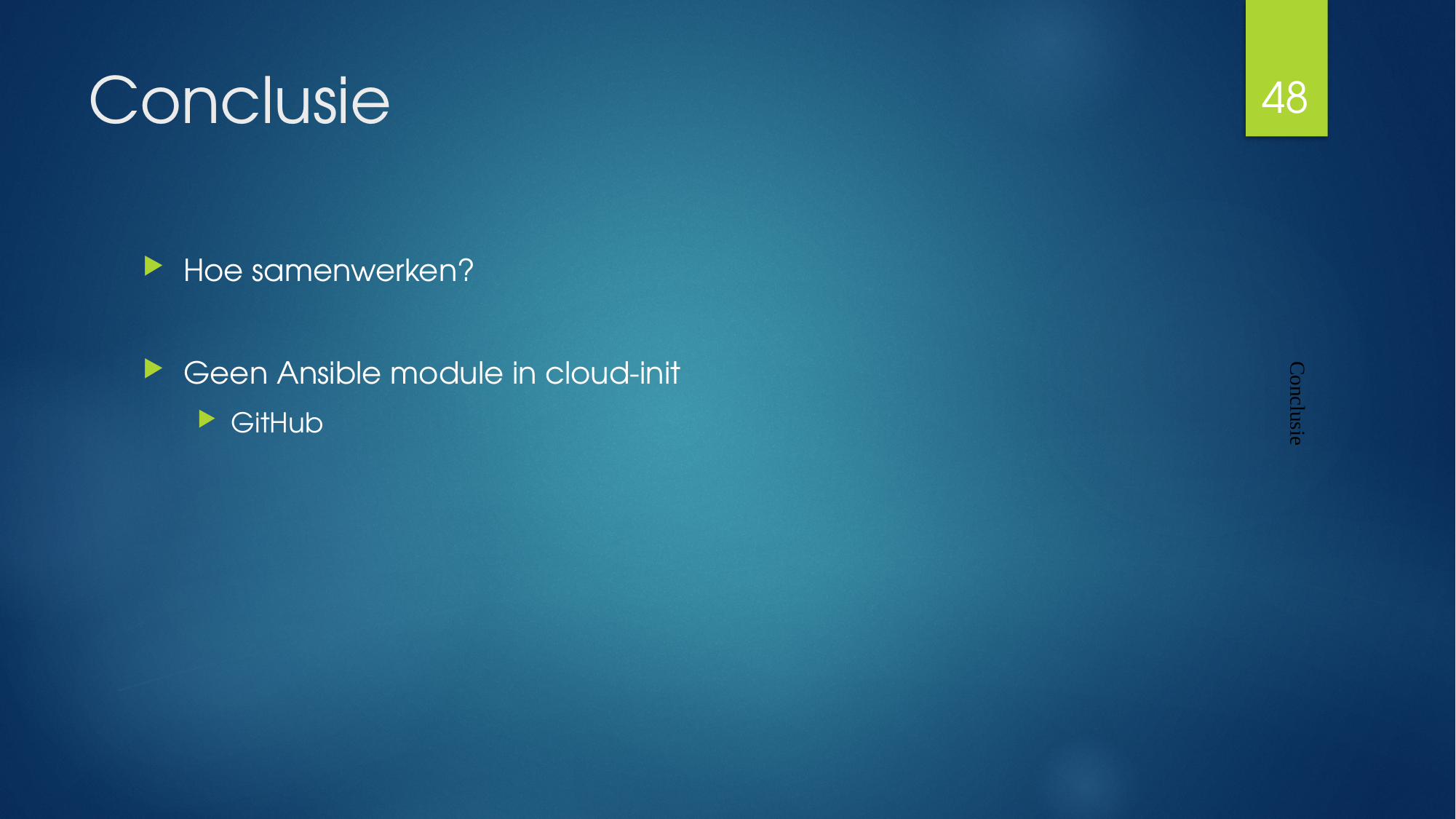

48
# Conclusie
Hoe samenwerken?

Geen Ansible module in cloud-init
GitHub

Conclusie